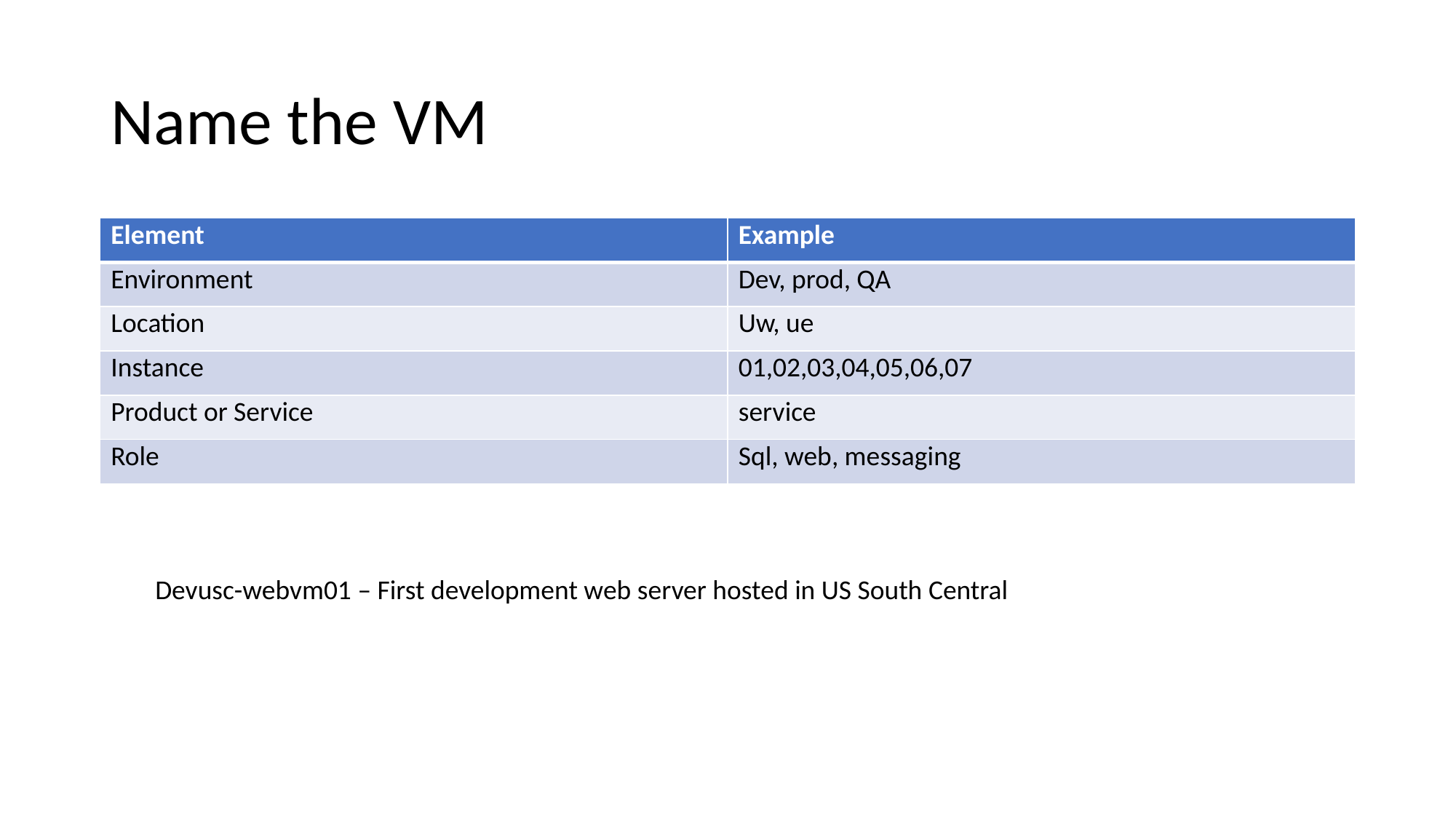

# Name the VM
| Element | Example |
| --- | --- |
| Environment | Dev, prod, QA |
| Location | Uw, ue |
| Instance | 01,02,03,04,05,06,07 |
| Product or Service | service |
| Role | Sql, web, messaging |
Devusc-webvm01 – First development web server hosted in US South Central